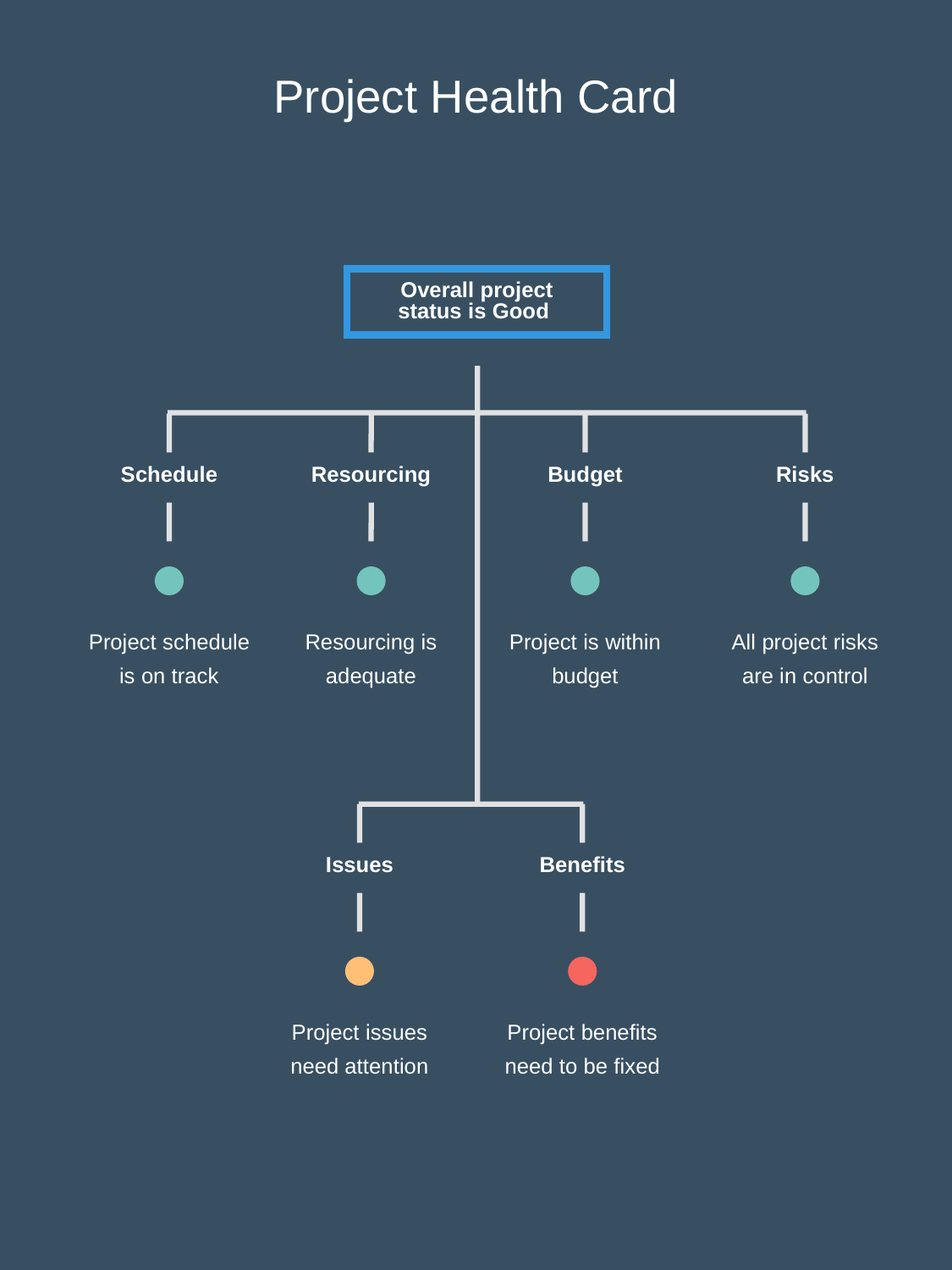

Project Health Card

Overall project status is Good

Schedule
Budget
Resourcing
Risks

Project schedule is on track
Resourcing is adequate
Project is within budget
All project risks are in control

Benefits
Issues

Project issues need attention
Project benefits need to be fixed